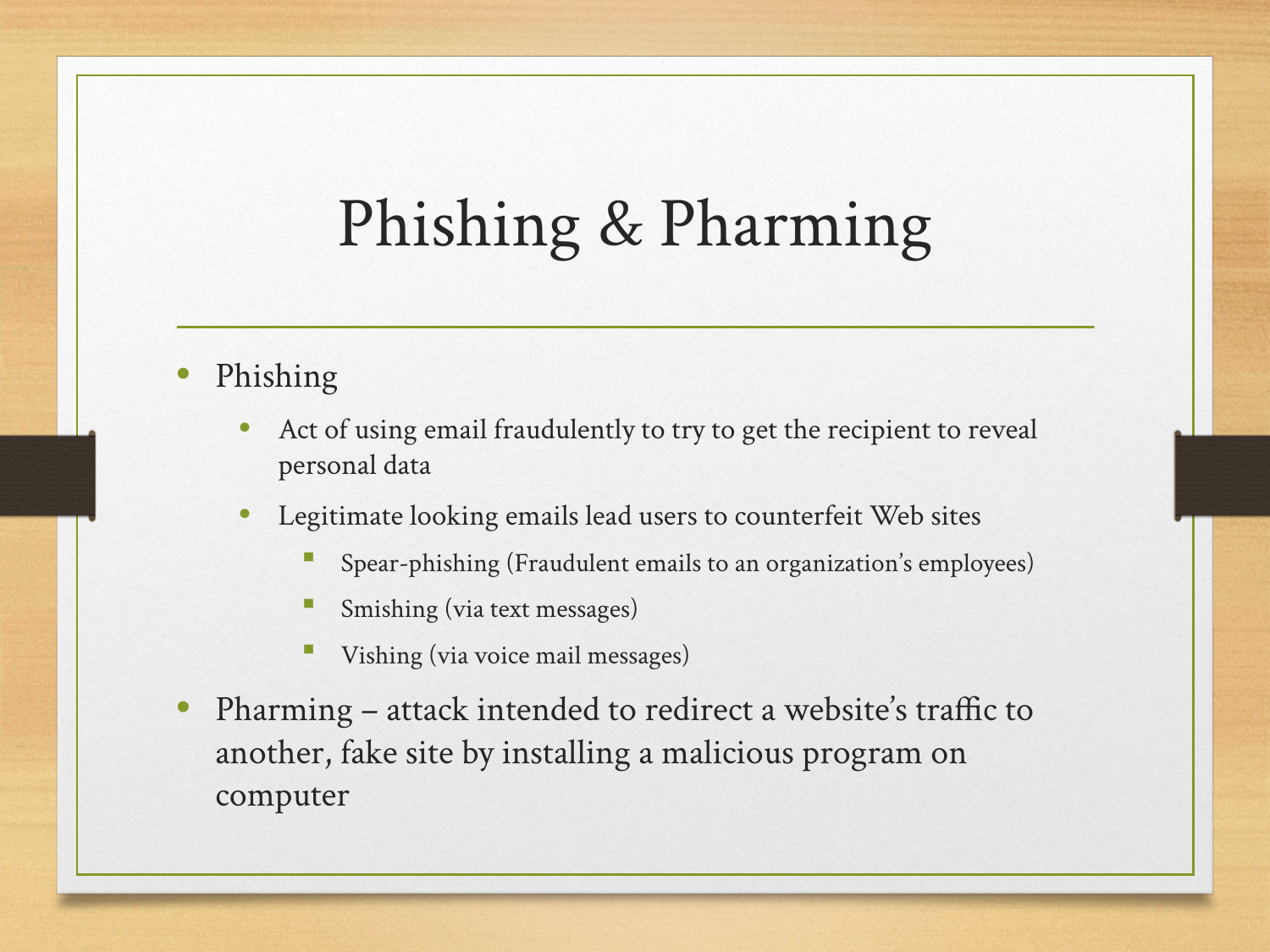

# Phishing & Pharming
Phishing
Act of using email fraudulently to try to get the recipient to reveal personal data
Legitimate looking emails lead users to counterfeit Web sites
Spear-phishing (Fraudulent emails to an organization’s employees)
Smishing (via text messages)
Vishing (via voice mail messages)
Pharming – attack intended to redirect a website’s traffic to another, fake site by installing a malicious program on computer